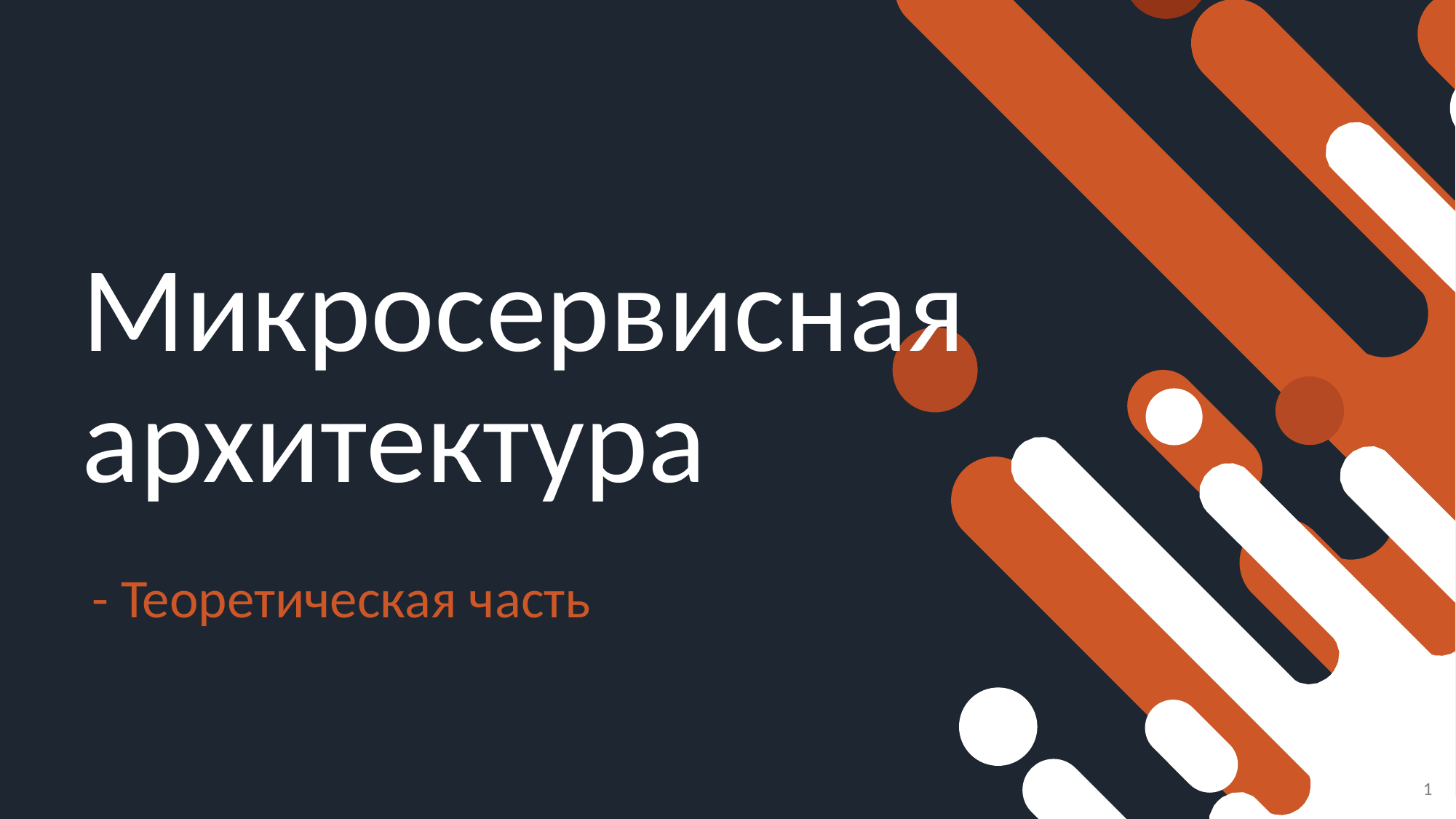

# Микросервисная архитектура
- Теоретическая часть
1